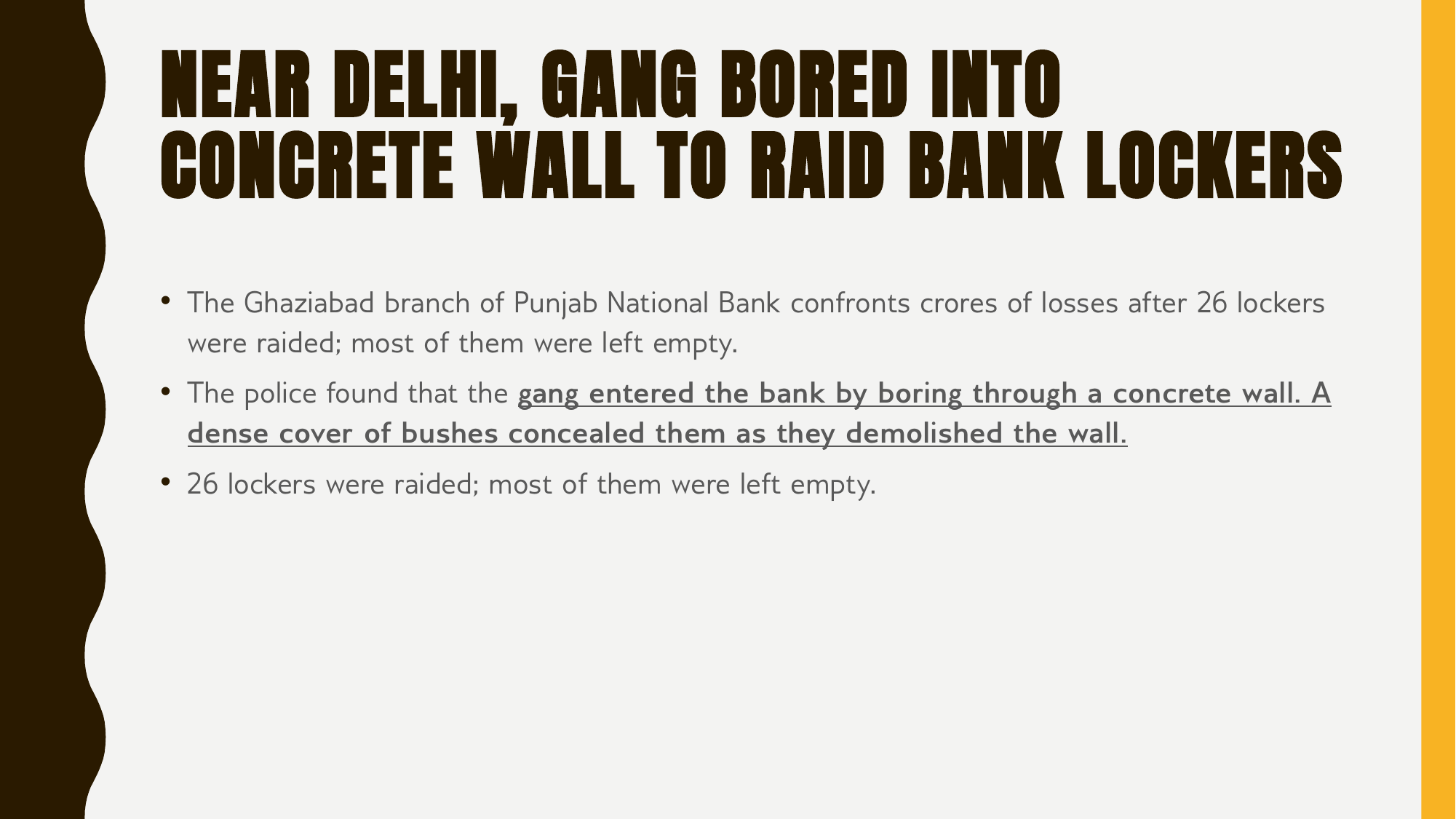

# Near Delhi, Gang Bored Into Concrete Wall To Raid Bank Lockers
The Ghaziabad branch of Punjab National Bank confronts crores of losses after 26 lockers were raided; most of them were left empty.
The police found that the gang entered the bank by boring through a concrete wall. A dense cover of bushes concealed them as they demolished the wall.
26 lockers were raided; most of them were left empty.